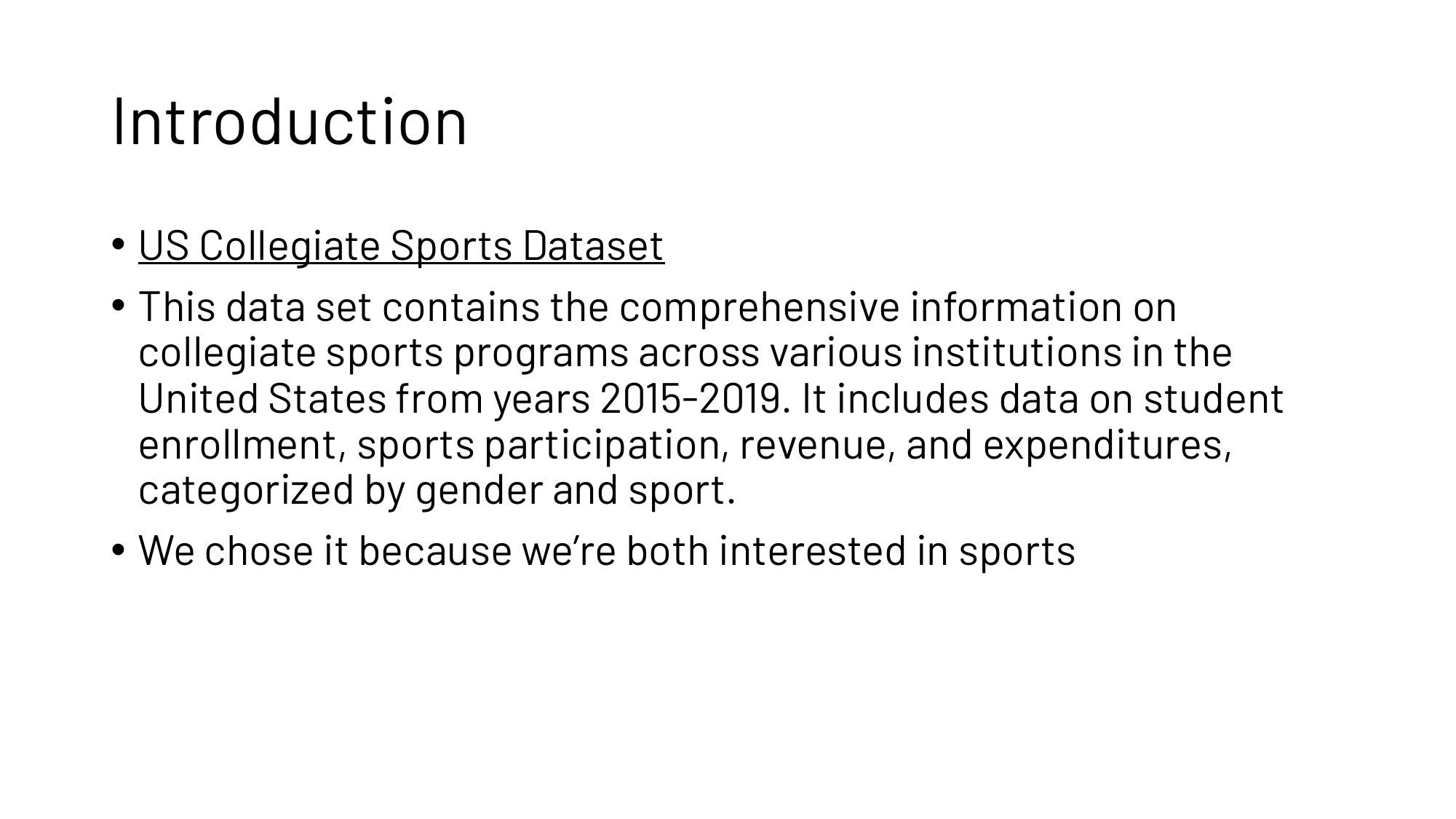

# Introduction
US Collegiate Sports Dataset
This data set contains the comprehensive information on collegiate sports programs across various institutions in the United States from years 2015-2019. It includes data on student enrollment, sports participation, revenue, and expenditures, categorized by gender and sport.
We chose it because we’re both interested in sports